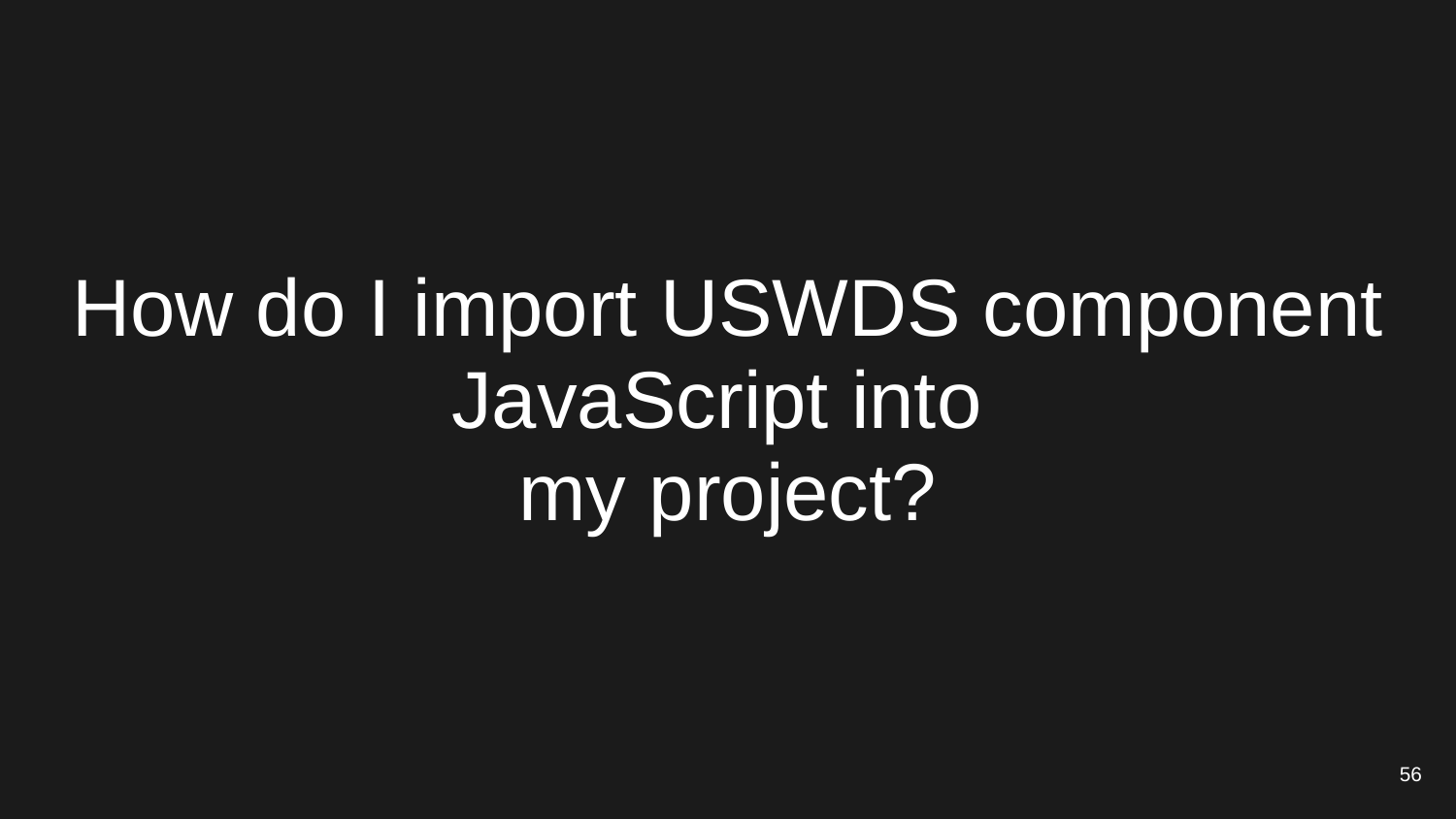

# How do I import USWDS component JavaScript into my project?
56